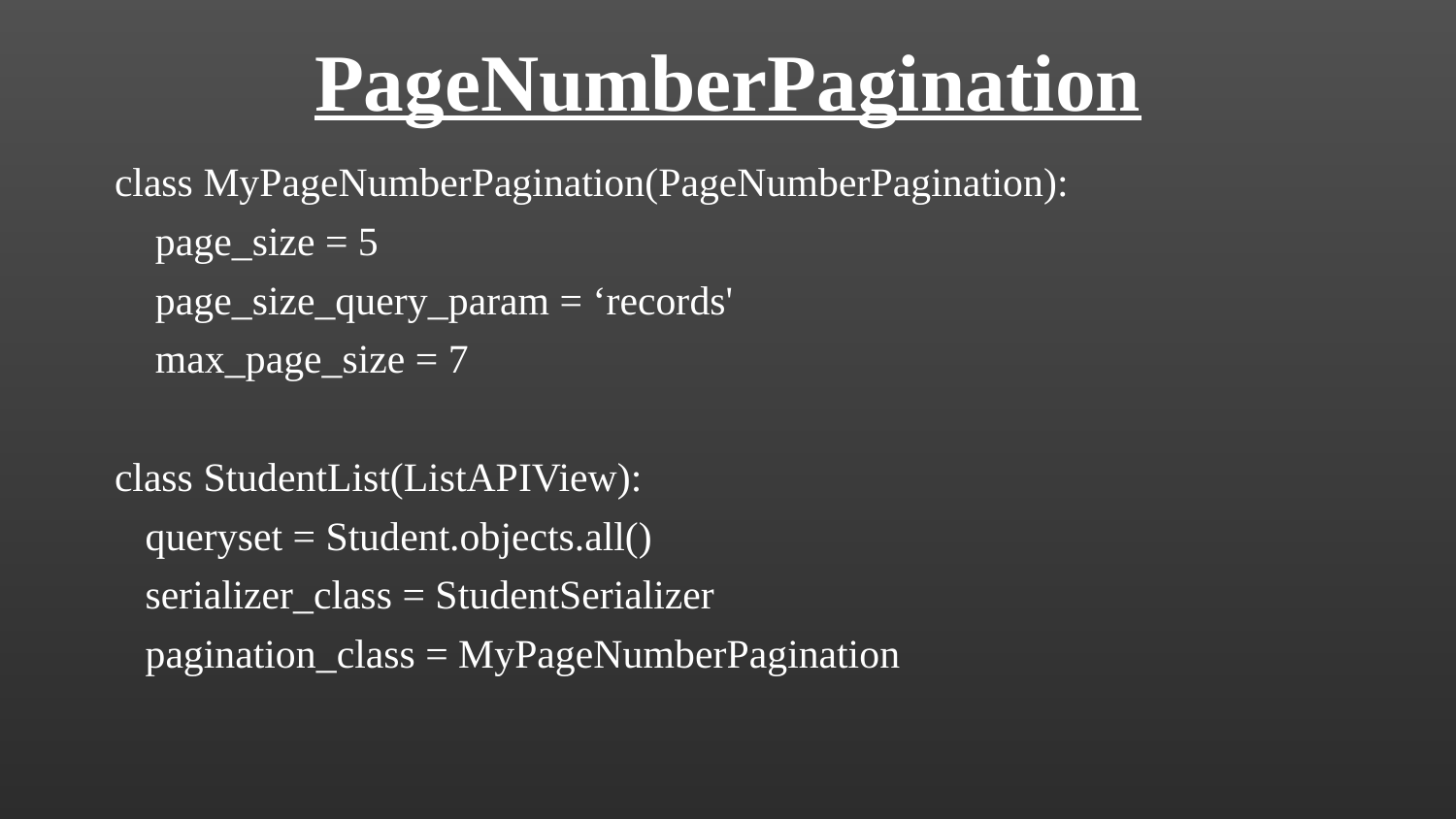

# PageNumberPagination
class MyPageNumberPagination(PageNumberPagination):
    page_size = 5
    page_size_query_param = ‘records'
    max_page_size = 7

class StudentList(ListAPIView):
   queryset = Student.objects.all()
   serializer_class = StudentSerializer
   pagination_class = MyPageNumberPagination